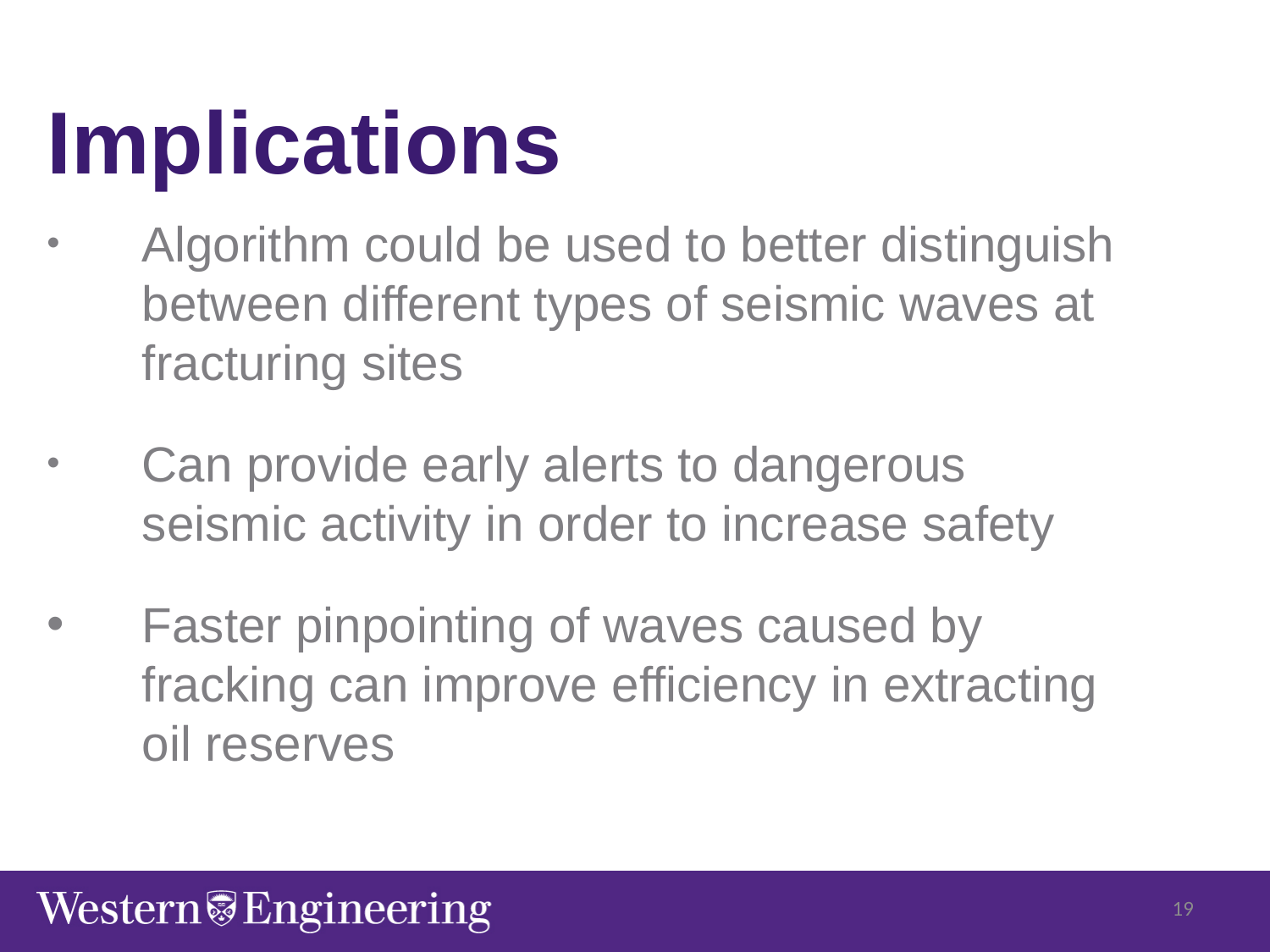

Implications
Algorithm could be used to better distinguish between different types of seismic waves at fracturing sites
Can provide early alerts to dangerous seismic activity in order to increase safety
Faster pinpointing of waves caused by fracking can improve efficiency in extracting oil reserves

19